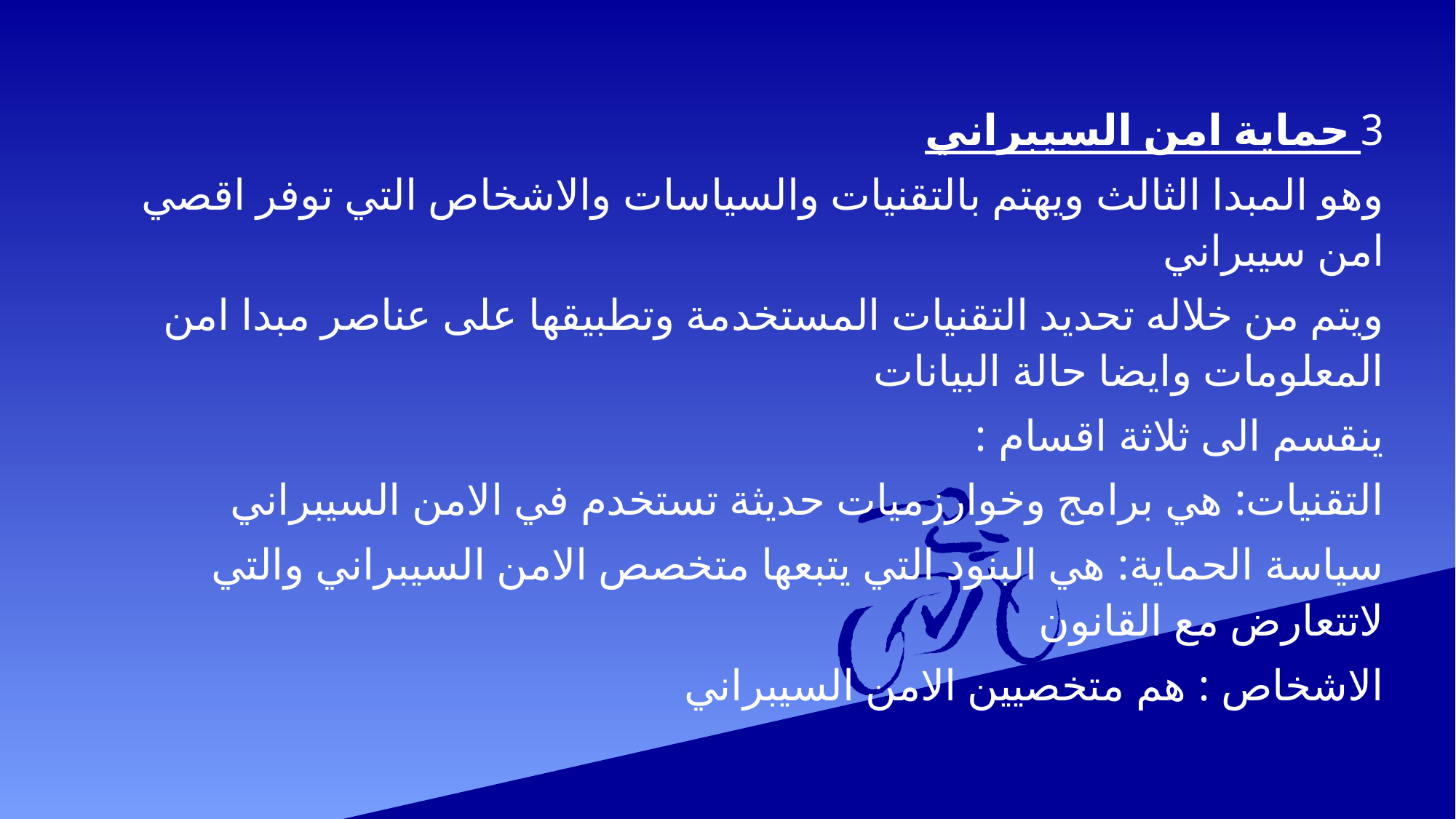

#
3 حماية امن السيبراني
وهو المبدا الثالث ويهتم بالتقنيات والسياسات والاشخاص التي توفر اقصي امن سيبراني
ويتم من خلاله تحديد التقنيات المستخدمة وتطبيقها على عناصر مبدا امن المعلومات وايضا حالة البيانات
ينقسم الى ثلاثة اقسام :
التقنيات: هي برامج وخوارزميات حديثة تستخدم في الامن السيبراني
سياسة الحماية: هي البنود التي يتبعها متخصص الامن السيبراني والتي لاتتعارض مع القانون
الاشخاص : هم متخصيين الامن السيبراني